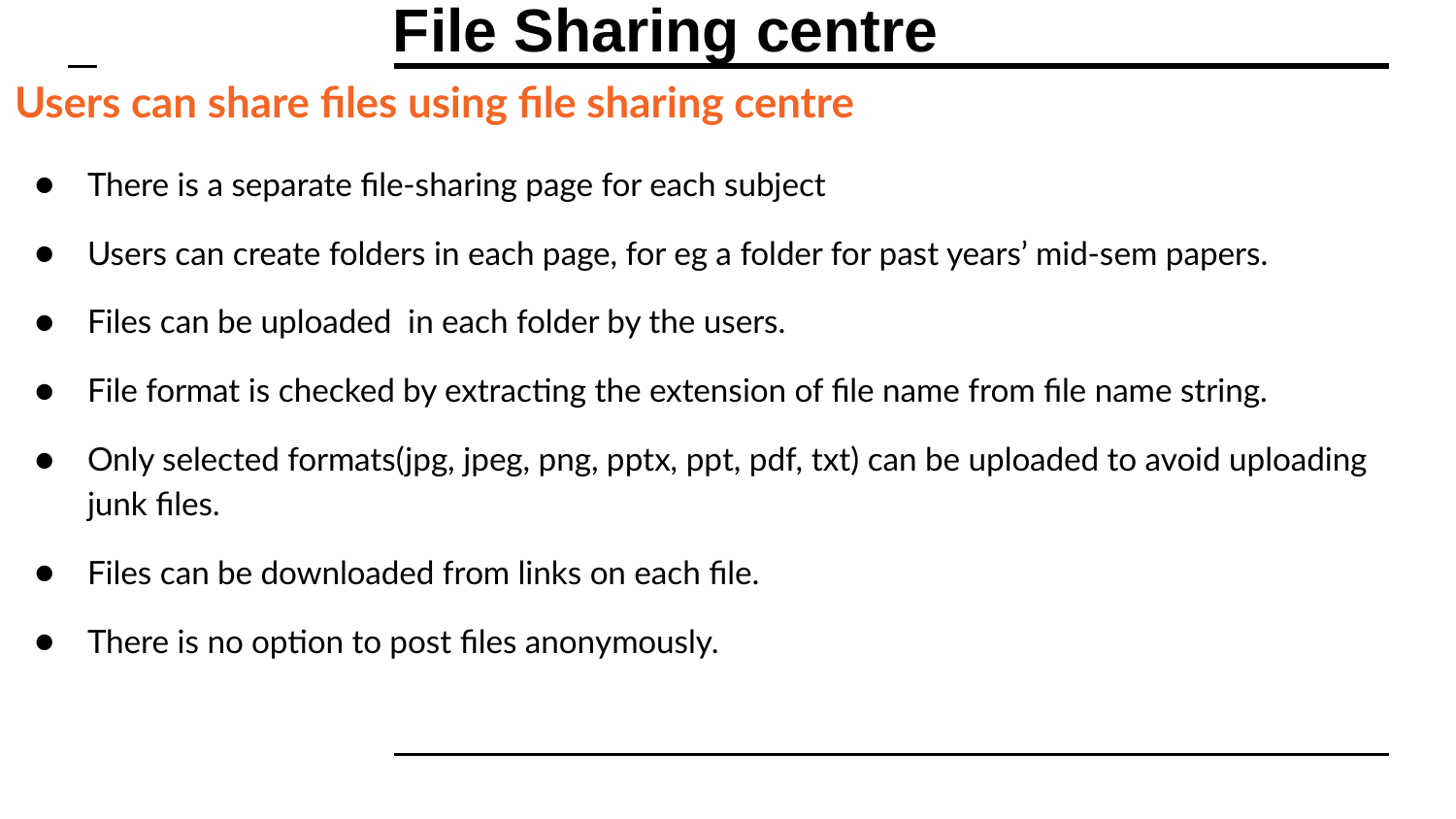

# File Sharing centre
Users can share files using file sharing centre
There is a separate file-sharing page for each subject
Users can create folders in each page, for eg a folder for past years’ mid-sem papers.
Files can be uploaded  in each folder by the users.
File format is checked by extracting the extension of file name from file name string.
Only selected formats(jpg, jpeg, png, pptx, ppt, pdf, txt) can be uploaded to avoid uploading junk files.
Files can be downloaded from links on each file.
There is no option to post files anonymously.